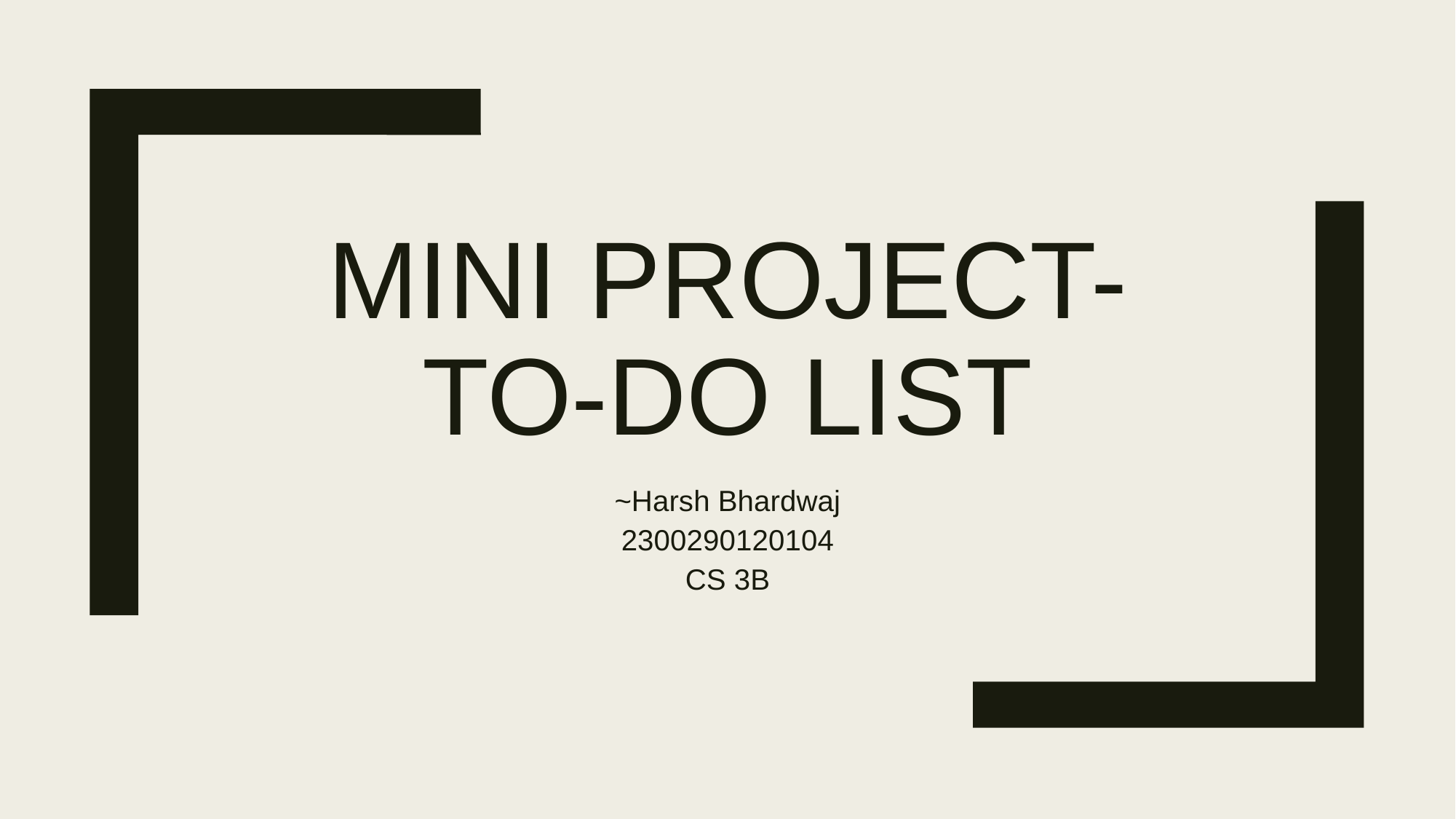

# Mini project- To-do list
~Harsh Bhardwaj
2300290120104
CS 3B